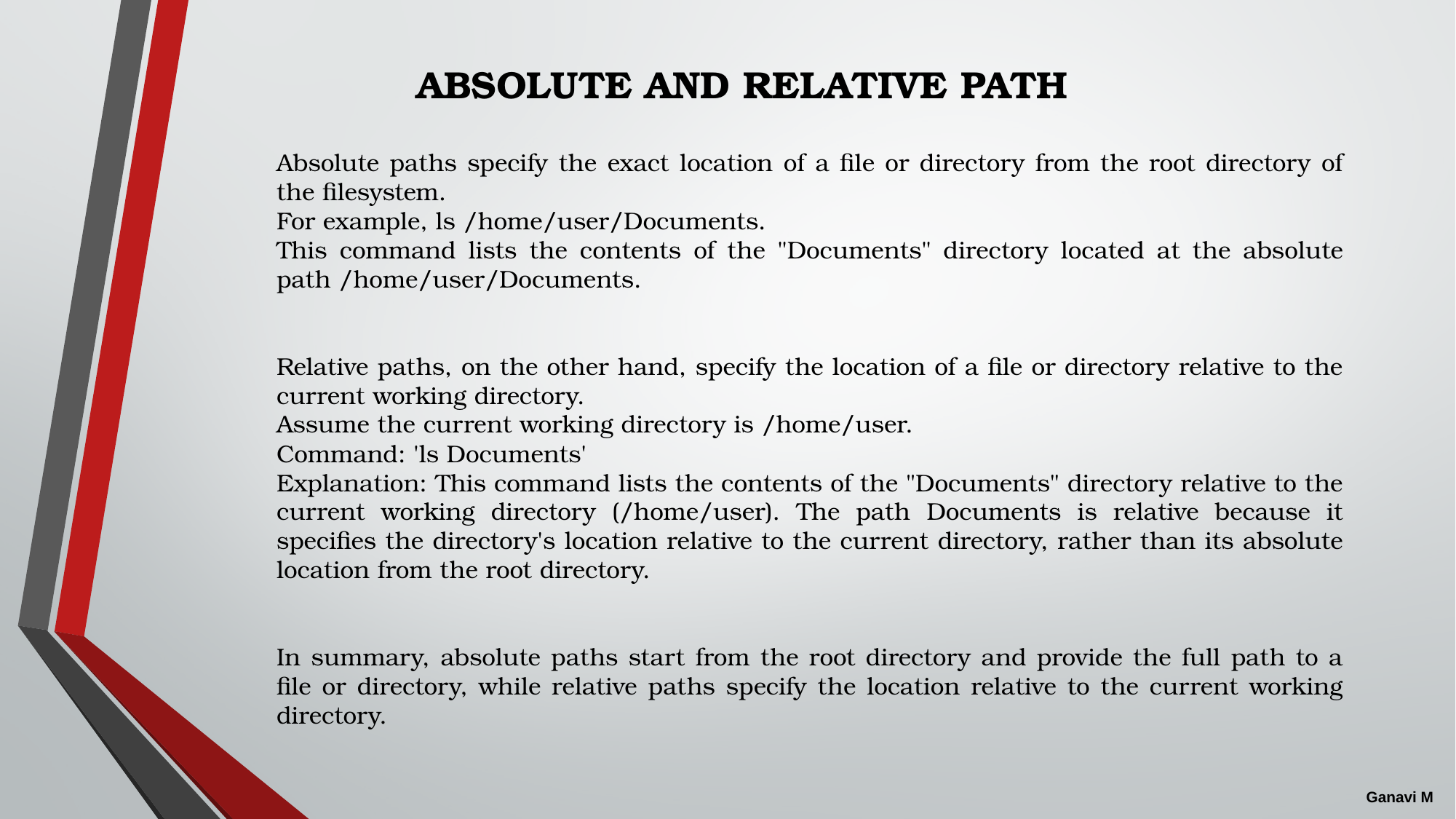

ABSOLUTE AND RELATIVE PATH
Absolute paths specify the exact location of a file or directory from the root directory of the filesystem.
For example, ls /home/user/Documents.
This command lists the contents of the "Documents" directory located at the absolute path /home/user/Documents.

Relative paths, on the other hand, specify the location of a file or directory relative to the current working directory.
Assume the current working directory is /home/user.
Command: 'ls Documents'
Explanation: This command lists the contents of the "Documents" directory relative to the current working directory (/home/user). The path Documents is relative because it specifies the directory's location relative to the current directory, rather than its absolute location from the root directory.

In summary, absolute paths start from the root directory and provide the full path to a file or directory, while relative paths specify the location relative to the current working directory.
Ganavi M